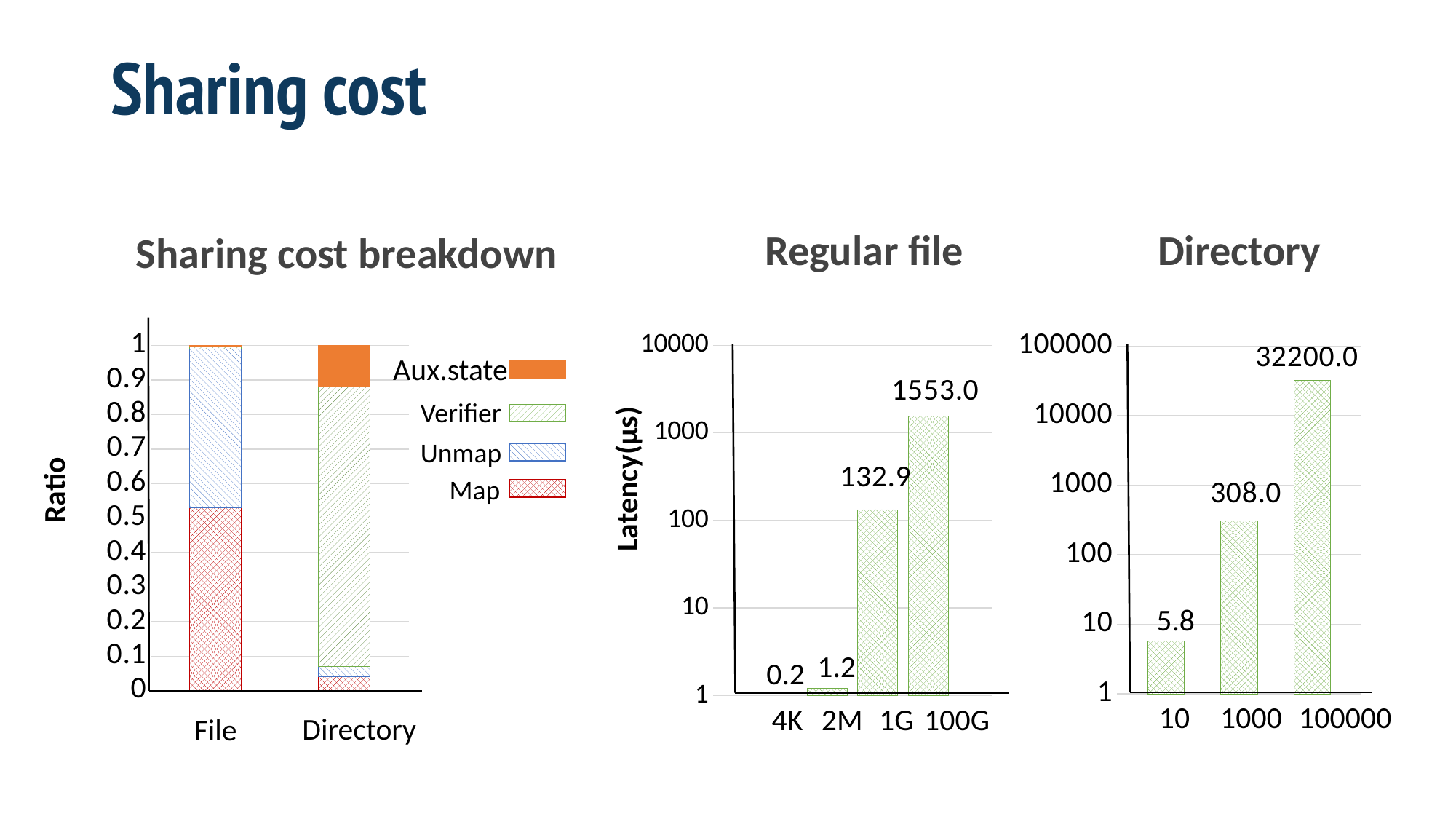

Sharing cost
Regular file
Directory
Sharing cost breakdown

### Chart

| Category | Map | Unmap | Verifier | Aux.state |
|---|---|---|---|---|
| 4KB-write 1G | 0.53 | 0.46 | 0.005 | 0.005 |
| create-100 | 0.04 | 0.03 | 0.81 | 0.12 |

### Chart

| Category | 10 | 1000 | 100000 |
|---|---|---|---|
| Catesgory 1 | 5.8 | 308.0 | 32200.0 |

### Chart

| Category | 4K | 2M | 1G | 10G |
|---|---|---|---|---|
| Catesgory 1 | 0.2 | 1.2 | 132.9 | 1553.0 |
Aux.state

Verifier

Unmap
Latency(μs)

Ratio
Map

5.8
1.2
0.2
10
1000
100000
4K
2M
1G
100G
Directory
File